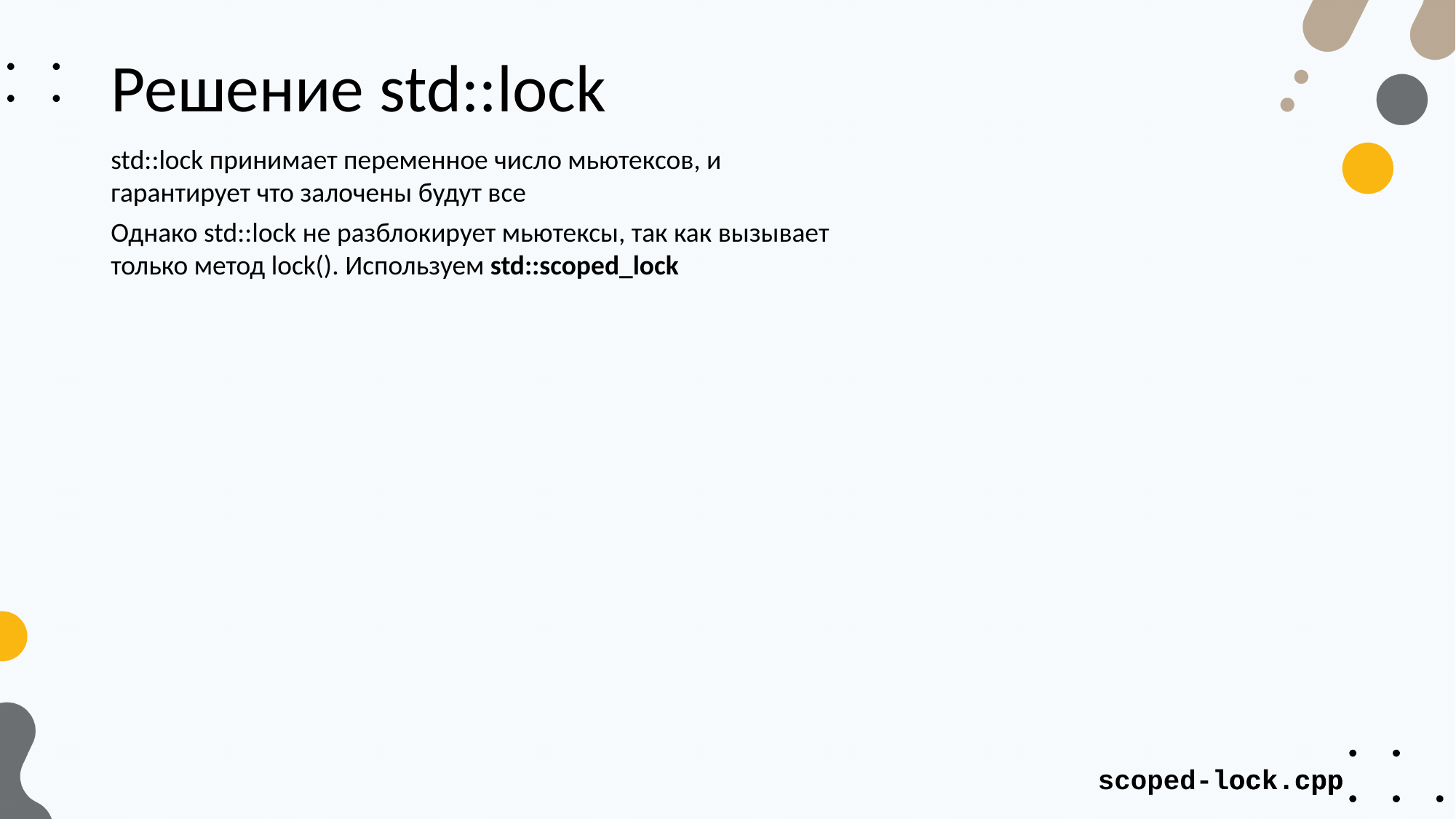

# Решение std::lock
std::lock принимает переменное число мьютексов, и гарантирует что залочены будут все
Однако std::lock не разблокирует мьютексы, так как вызывает только метод lock(). Используем std::scoped_lock
scoped-lock.cpp
lock.cpp